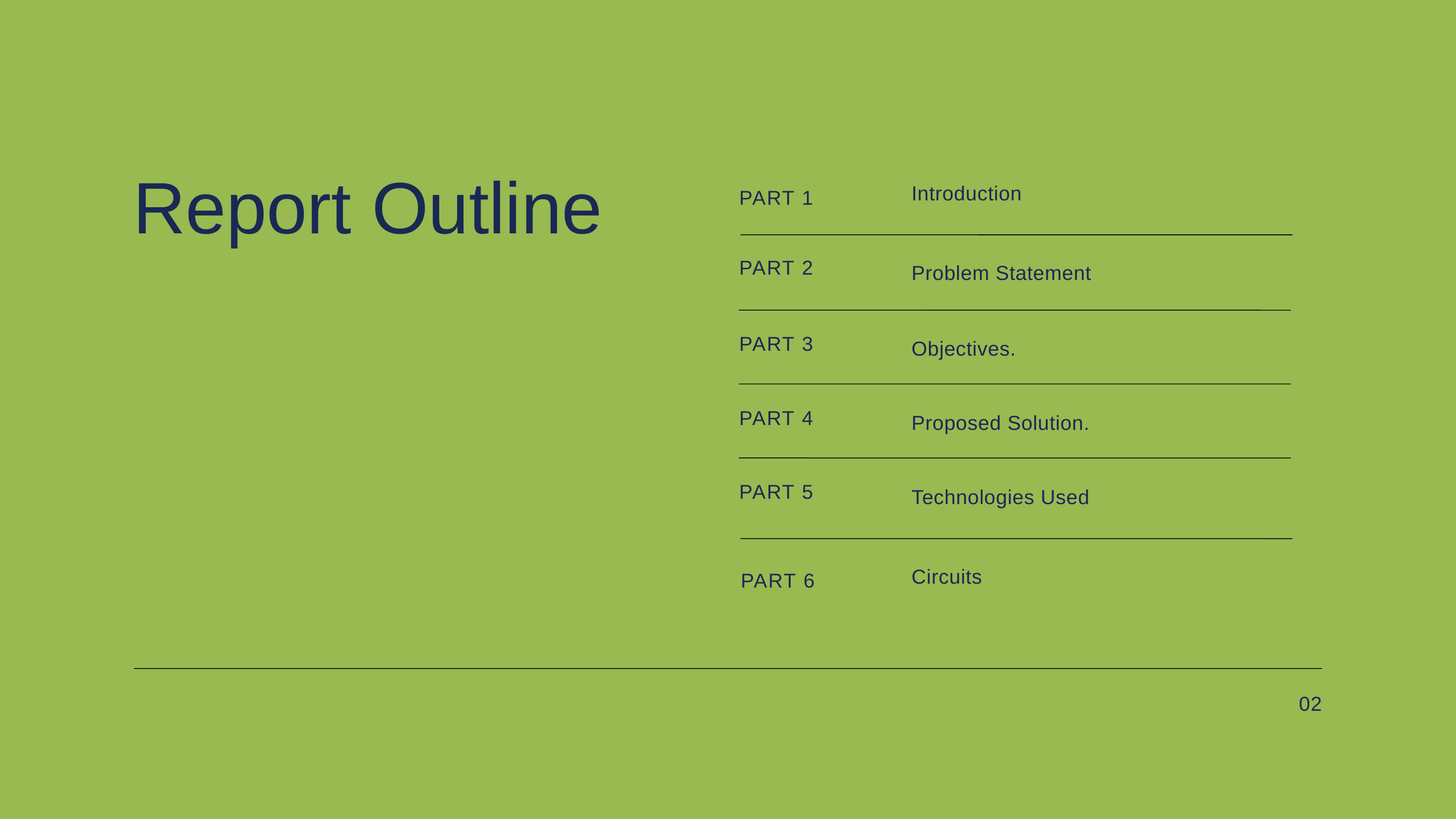

Report Outline
Introduction
PART 1

PART 2
Problem Statement

PART 3
Objectives.

PART 4
Proposed Solution.

PART 5
Technologies Used

Circuits
PART 6

02